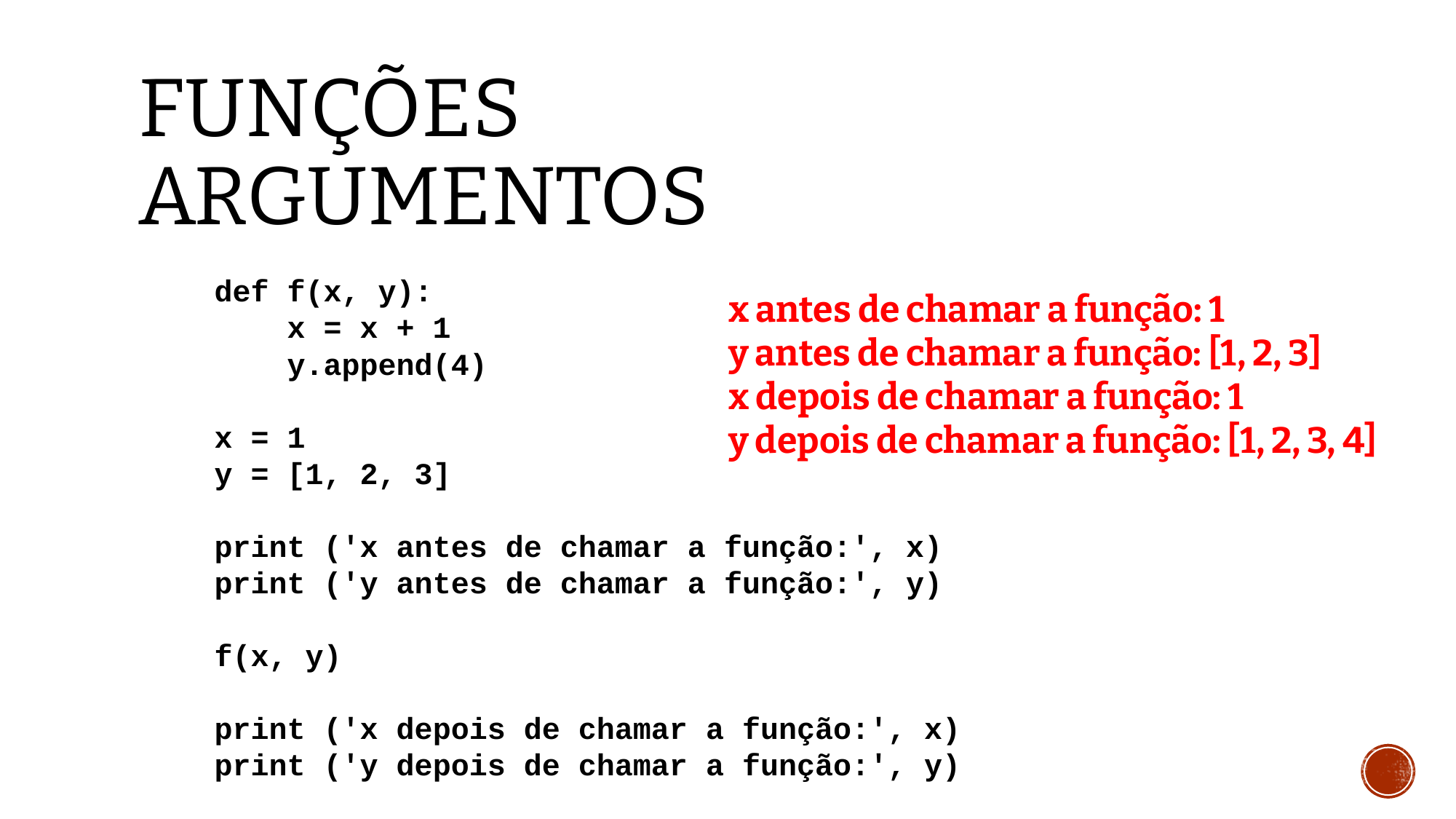

# Funções ARGUMENTOS

def f(x, y):
    x = x + 1
    y.append(4)

x = 1
y = [1, 2, 3]

print ('x antes de chamar a função:', x)
print ('y antes de chamar a função:', y)

f(x, y)

print ('x depois de chamar a função:', x)
print ('y depois de chamar a função:', y)
x antes de chamar a função: 1
y antes de chamar a função: [1, 2, 3]
x depois de chamar a função: 1
y depois de chamar a função: [1, 2, 3, 4]